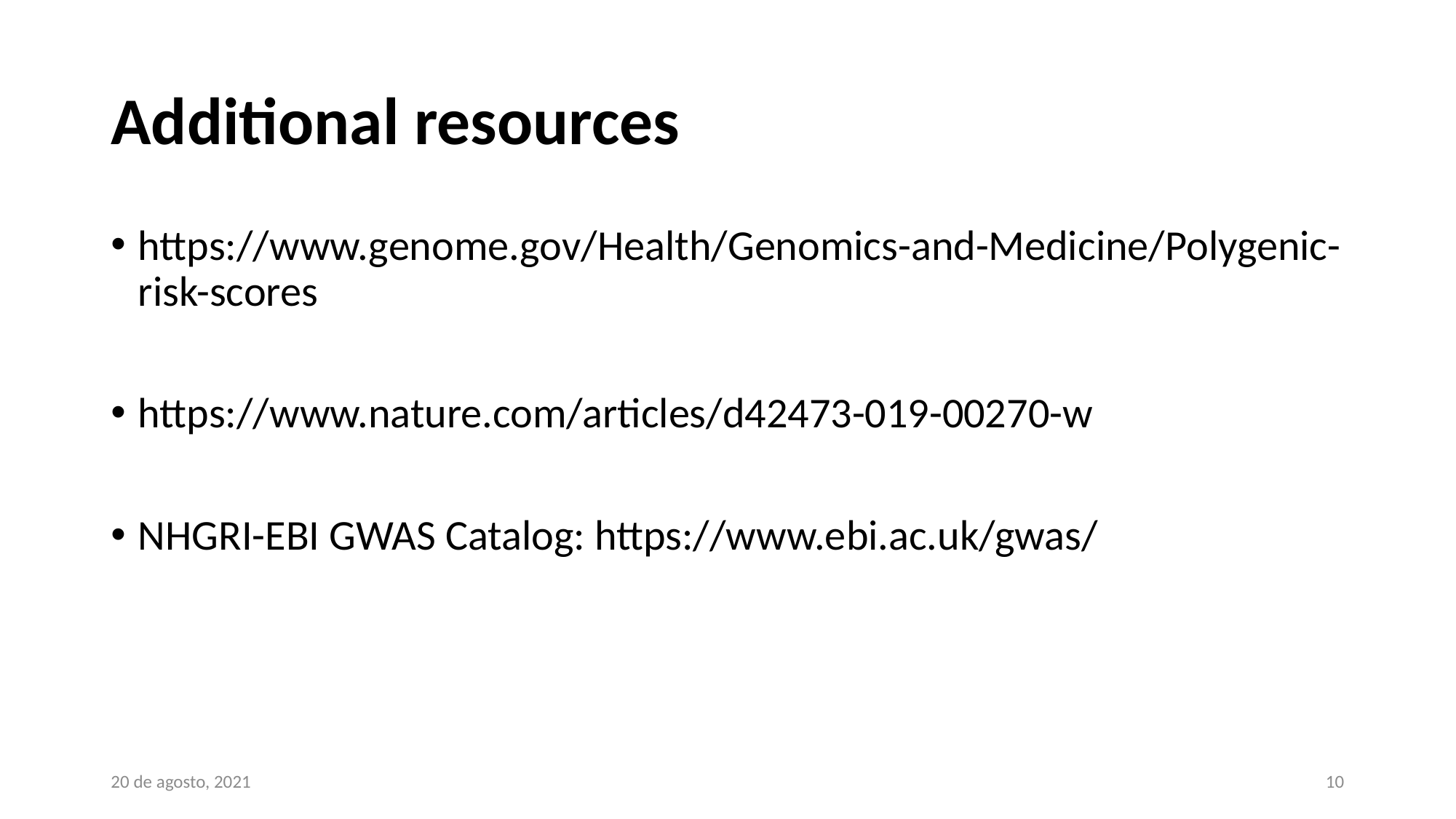

# Additional resources
https://www.genome.gov/Health/Genomics-and-Medicine/Polygenic-risk-scores

https://www.nature.com/articles/d42473-019-00270-w

NHGRI-EBI GWAS Catalog: https://www.ebi.ac.uk/gwas/
20 de agosto, 2021
10